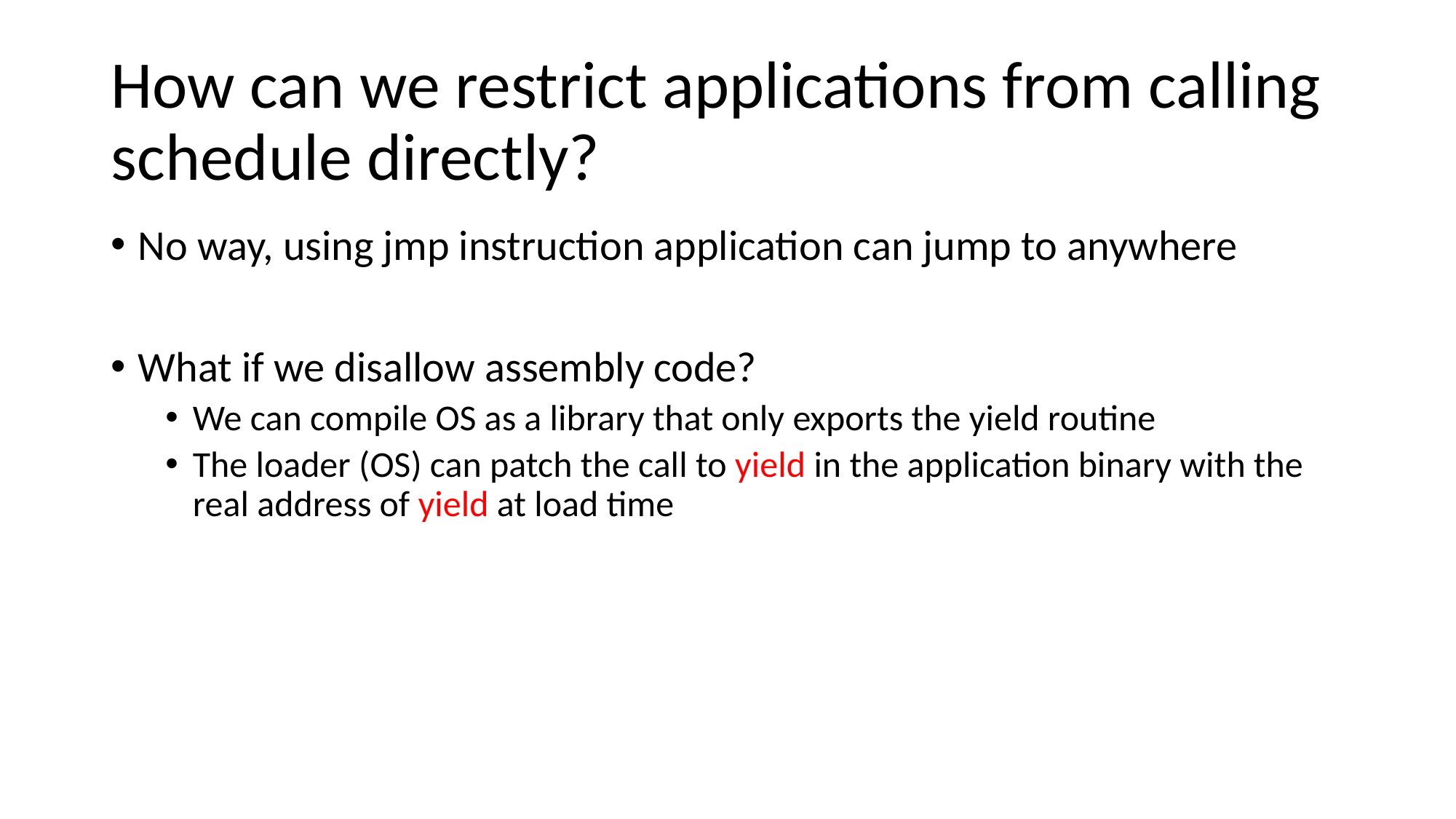

# How can we restrict applications from calling schedule directly?
No way, using jmp instruction application can jump to anywhere

What if we disallow assembly code?
We can compile OS as a library that only exports the yield routine
The loader (OS) can patch the call to yield in the application binary with the real address of yield at load time